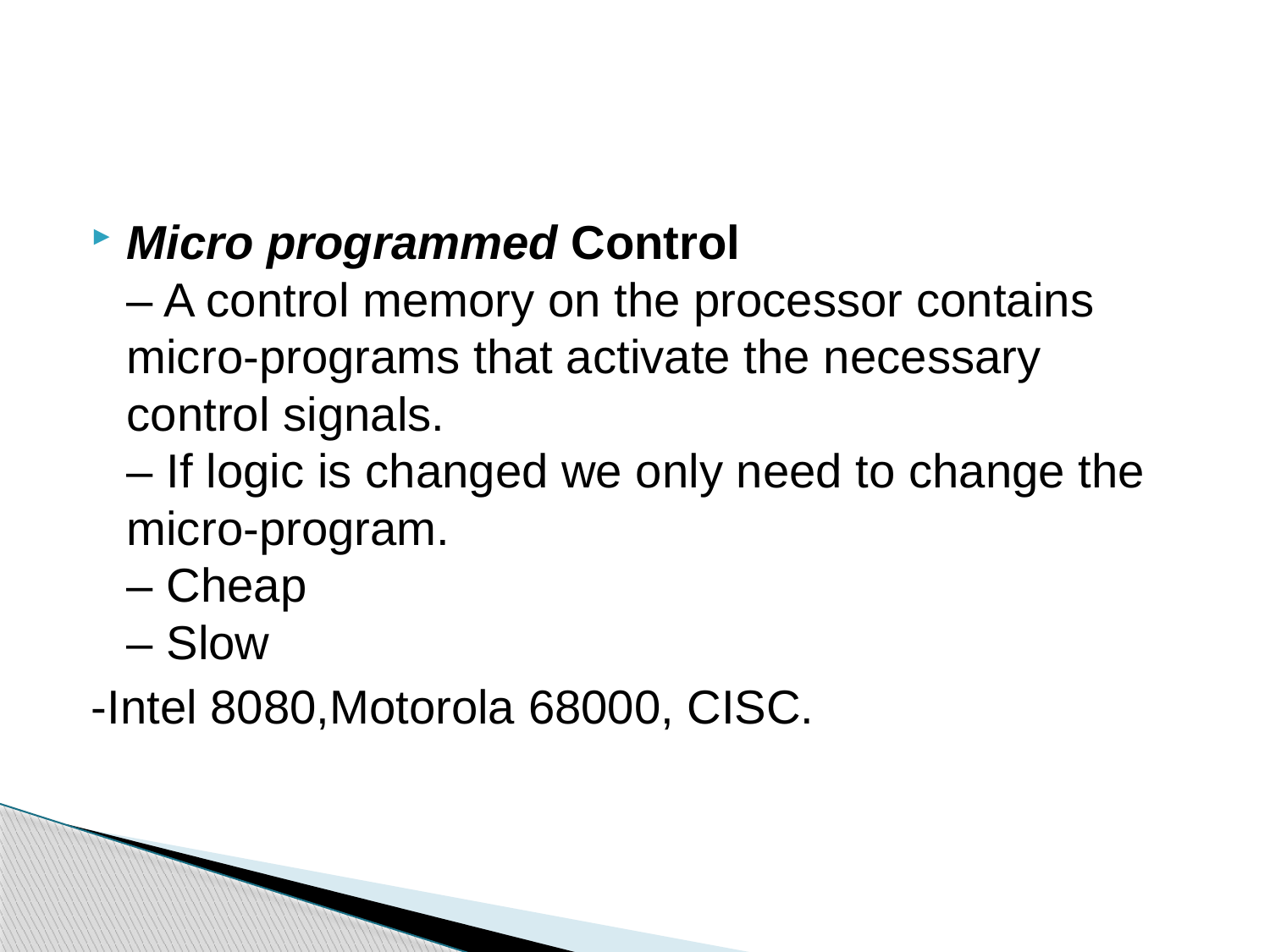

#
Micro programmed Control
– A control memory on the processor contains micro-programs that activate the necessary control signals.
– If logic is changed we only need to change the micro-program.
– Cheap
– Slow
-Intel 8080,Motorola 68000, CISC.